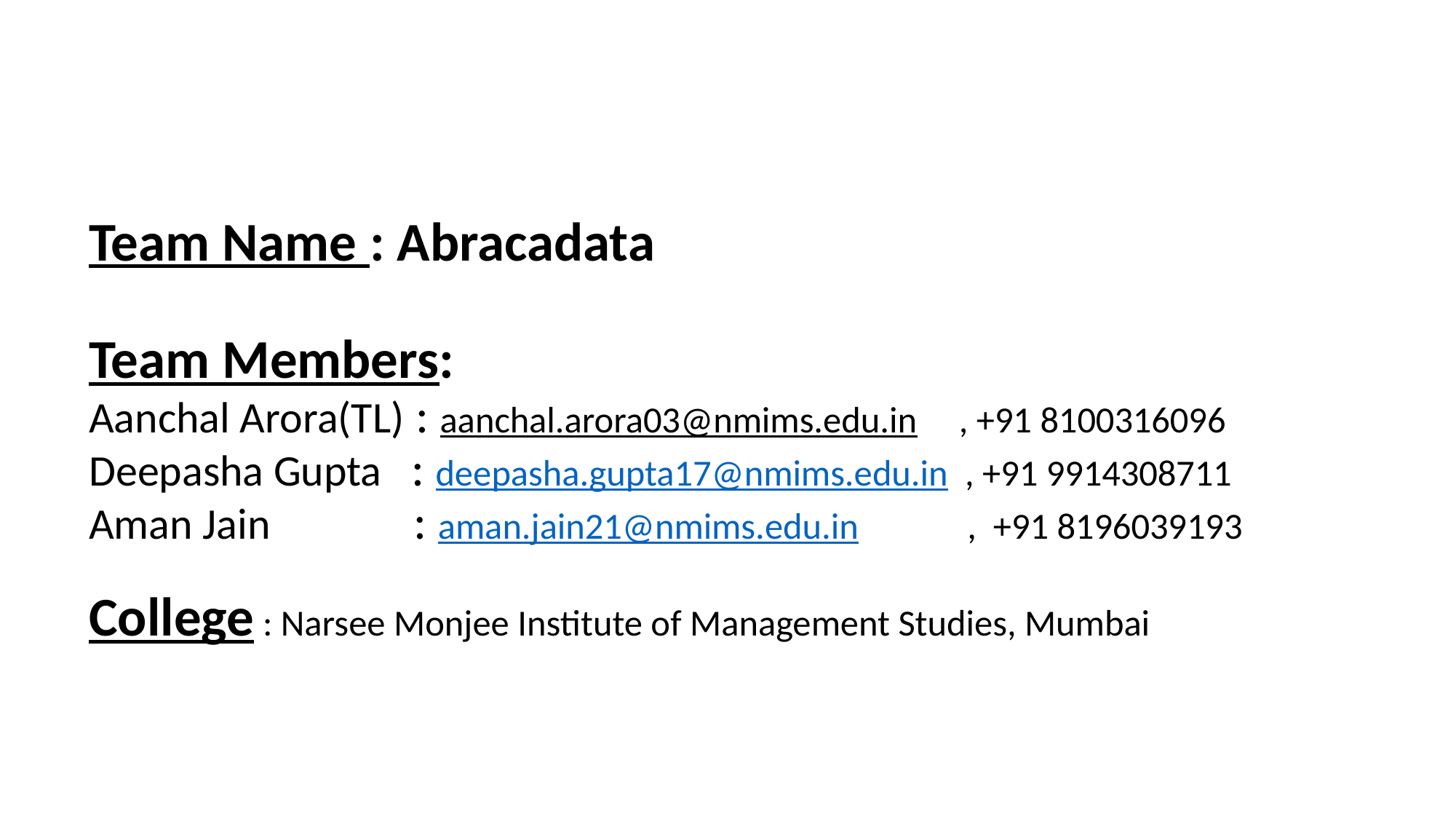

# Team Name : Abracadata Team Members: Aanchal Arora(TL) : aanchal.arora03@nmims.edu.in     , +91 8100316096 Deepasha Gupta   : deepasha.gupta17@nmims.edu.in  , +91 9914308711 Aman Jain             : aman.jain21@nmims.edu.in             ,  +91 8196039193 College : Narsee Monjee Institute of Management Studies, Mumbai